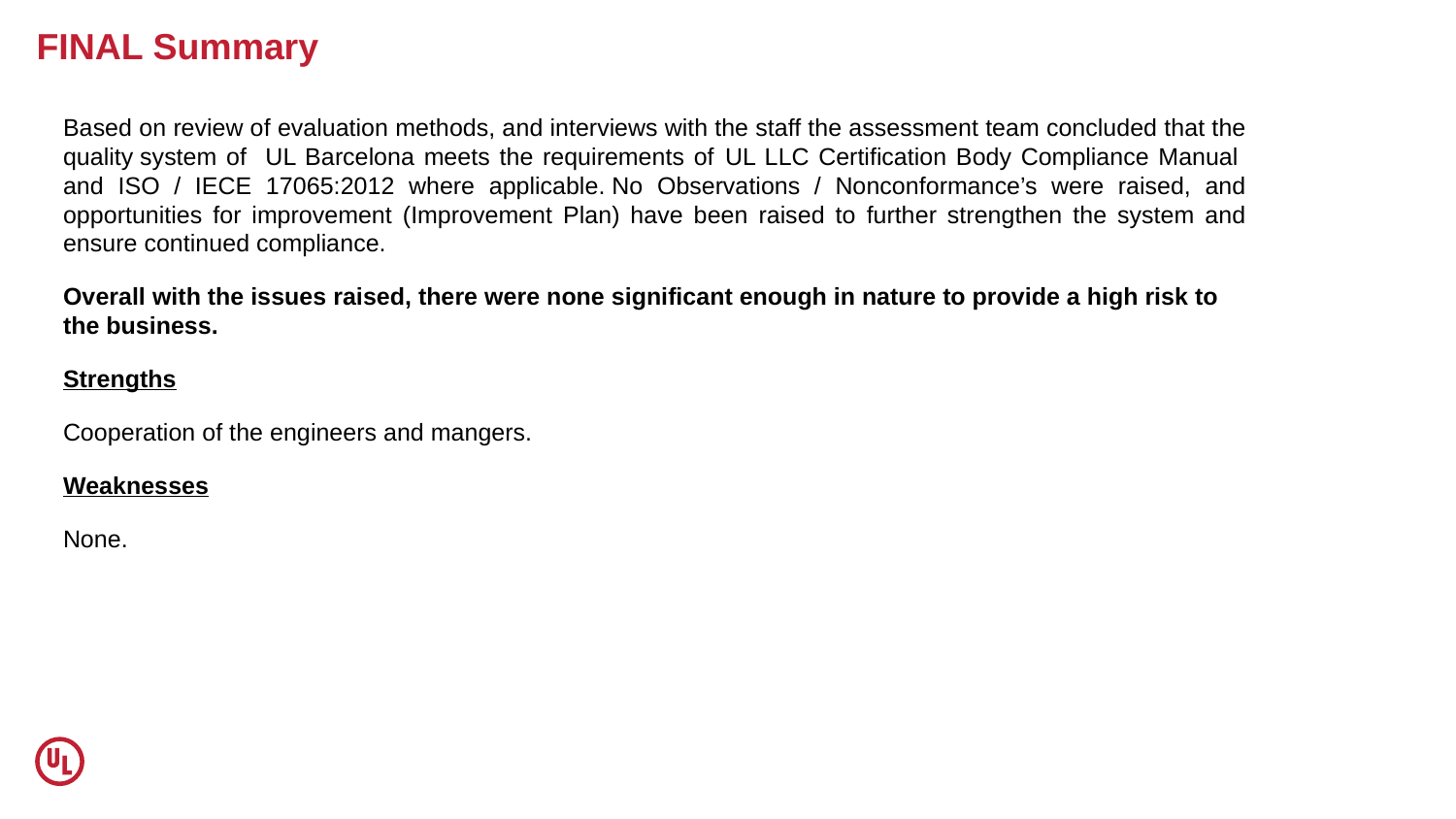

# FINAL Summary
Based on review of evaluation methods, and interviews with the staff the assessment team concluded that the quality system of  UL Barcelona meets the requirements of UL LLC Certification Body Compliance Manual  and ISO / IECE 17065:2012 where applicable. No Observations / Nonconformance’s were raised, and opportunities for improvement (Improvement Plan) have been raised to further strengthen the system and ensure continued compliance.
Overall with the issues raised, there were none significant enough in nature to provide a high risk to the business.
Strengths
Cooperation of the engineers and mangers.
Weaknesses
None.